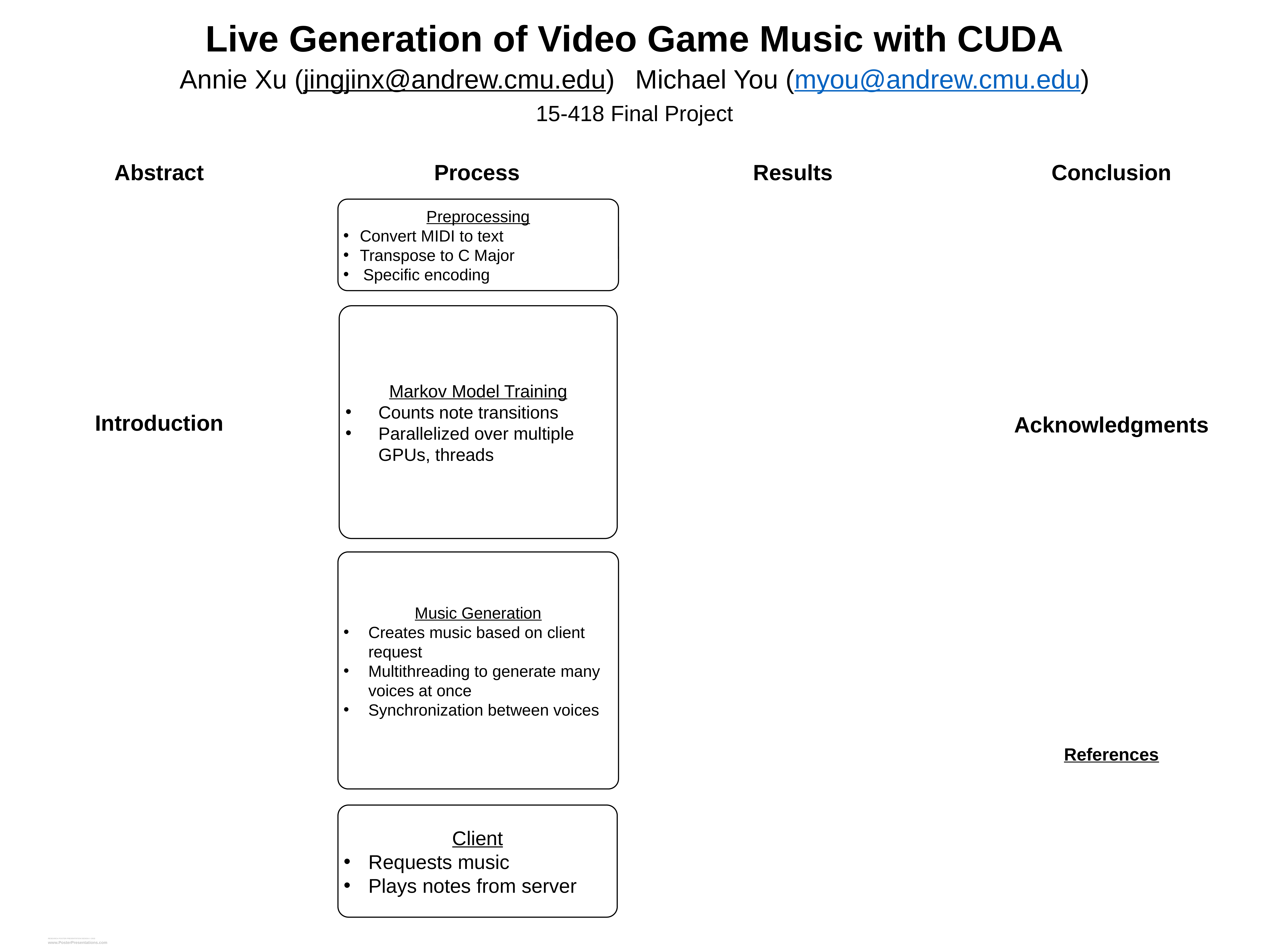

Live Generation of Video Game Music with CUDA
Annie Xu (jingjinx@andrew.cmu.edu) 	Michael You (myou@andrew.cmu.edu)
15-418 Final Project
Abstract
Results
Conclusion
Process

Preprocessing
Convert MIDI to text
Transpose to C Major
Specific encoding
Markov Model Training
Counts note transitions
Parallelized over multiple GPUs, threads
Introduction
Acknowledgments

Music Generation
Creates music based on client request
Multithreading to generate many voices at once
Synchronization between voices

References

Client
Requests music
Plays notes from server